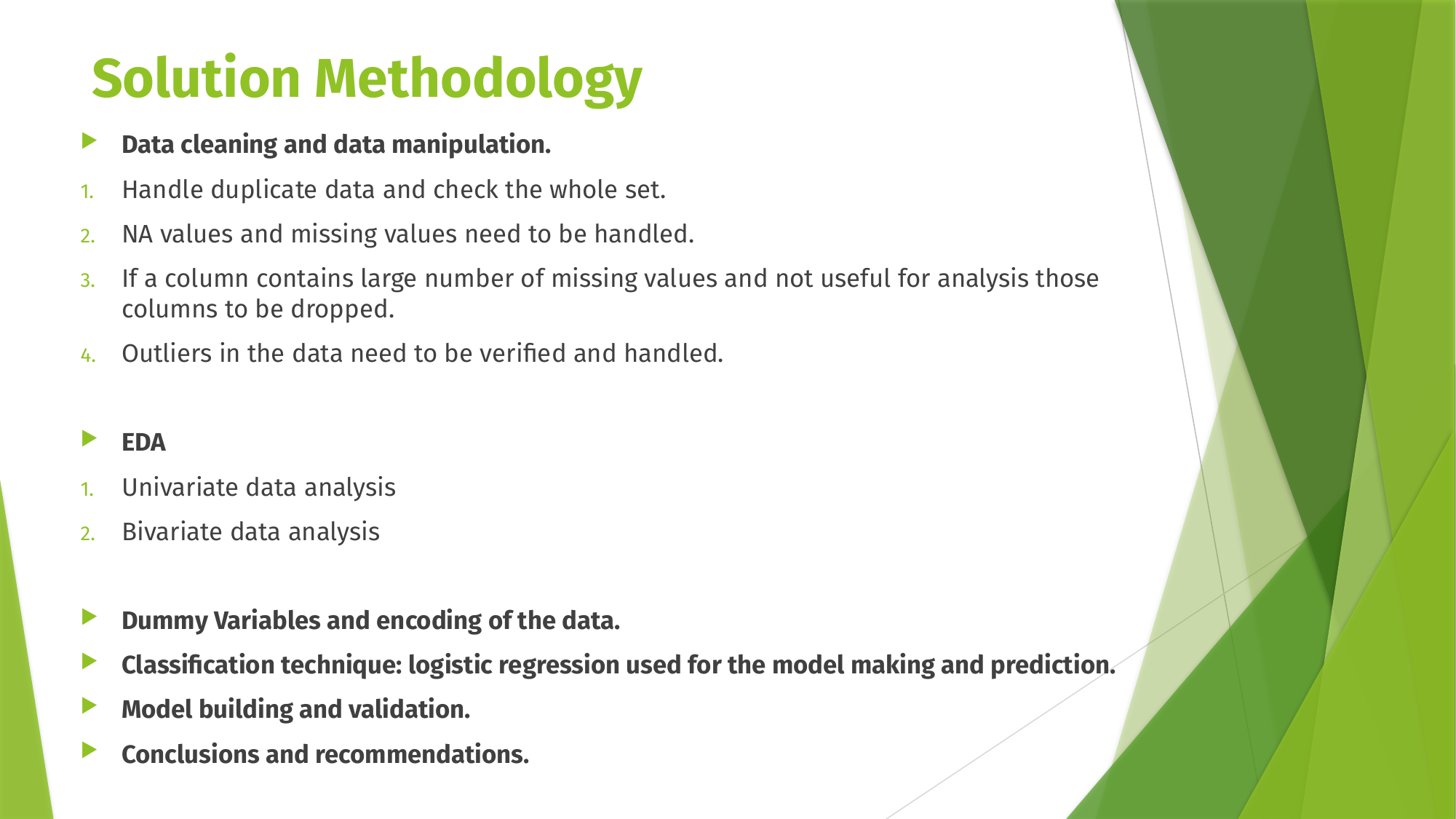

# Solution Methodology
Data cleaning and data manipulation.
Handle duplicate data and check the whole set.
NA values and missing values need to be handled.
If a column contains large number of missing values and not useful for analysis those columns to be dropped.
Outliers in the data need to be verified and handled.

EDA
Univariate data analysis
Bivariate data analysis

Dummy Variables and encoding of the data.
Classification technique: logistic regression used for the model making and prediction.
Model building and validation.
Conclusions and recommendations.